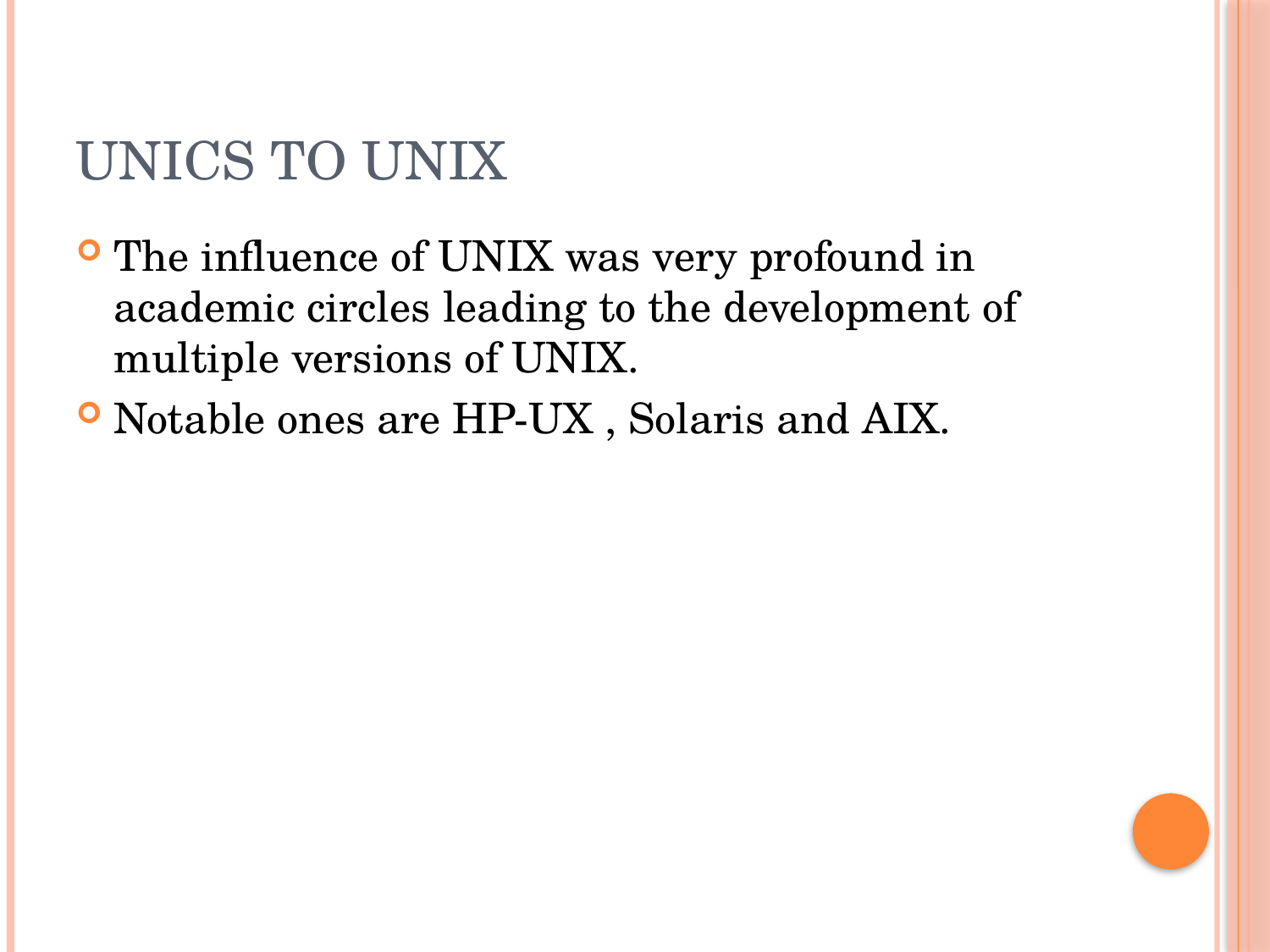

# Unics to Unix
The influence of UNIX was very profound in academic circles leading to the development of multiple versions of UNIX.
Notable ones are HP-UX , Solaris and AIX.